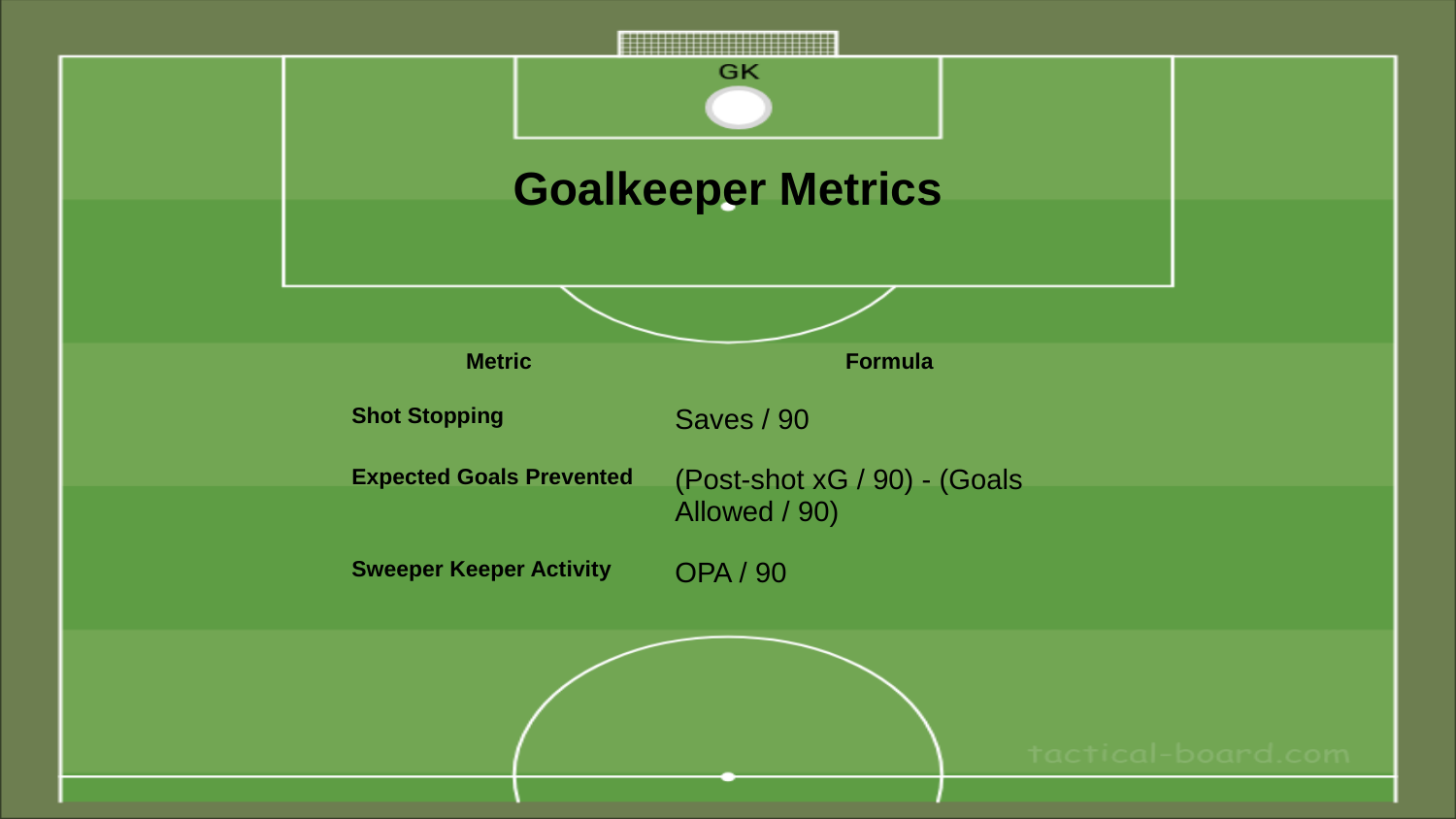

Goalkeeper Metrics
| Metric | Formula |
| --- | --- |
| Shot Stopping | Saves / 90 |
| Expected Goals Prevented | (Post-shot xG / 90) - (Goals Allowed / 90) |
| Sweeper Keeper Activity | OPA / 90 |